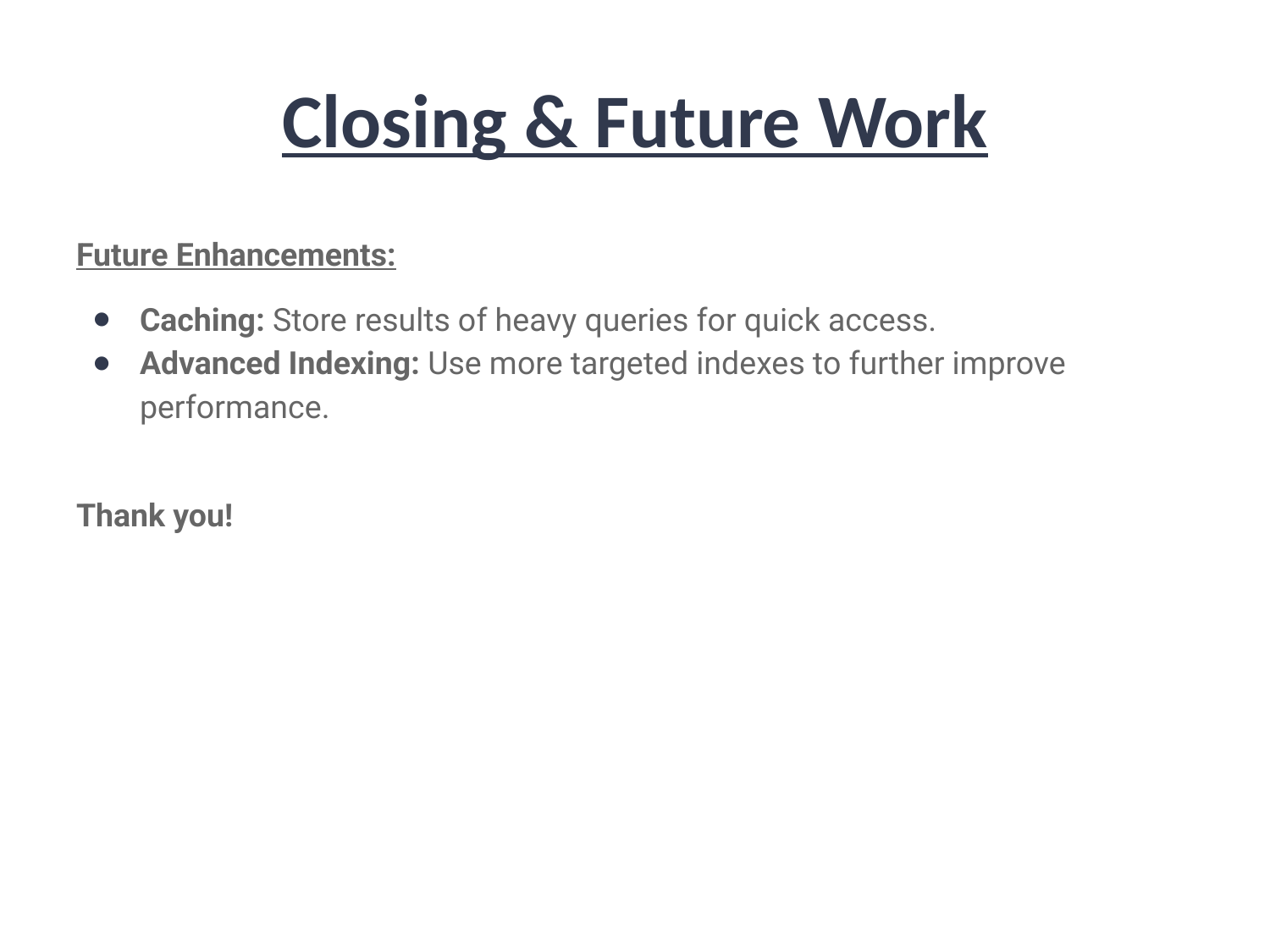

# Closing & Future Work
Future Enhancements:
Caching: Store results of heavy queries for quick access.
Advanced Indexing: Use more targeted indexes to further improve performance.
Thank you!